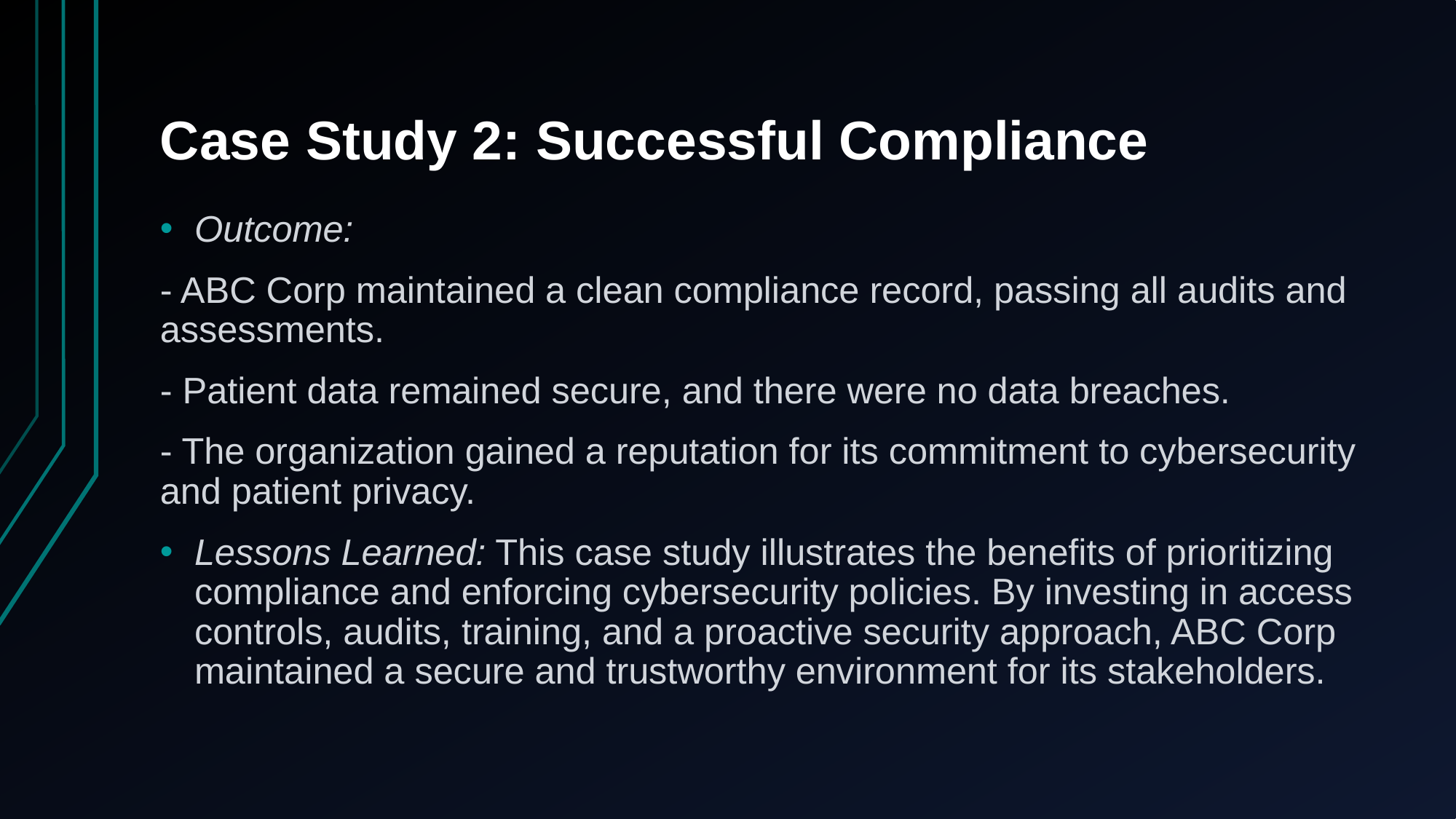

# Case Study 2: Successful Compliance
Outcome:
- ABC Corp maintained a clean compliance record, passing all audits and assessments.
- Patient data remained secure, and there were no data breaches.
- The organization gained a reputation for its commitment to cybersecurity and patient privacy.
Lessons Learned: This case study illustrates the benefits of prioritizing compliance and enforcing cybersecurity policies. By investing in access controls, audits, training, and a proactive security approach, ABC Corp maintained a secure and trustworthy environment for its stakeholders.